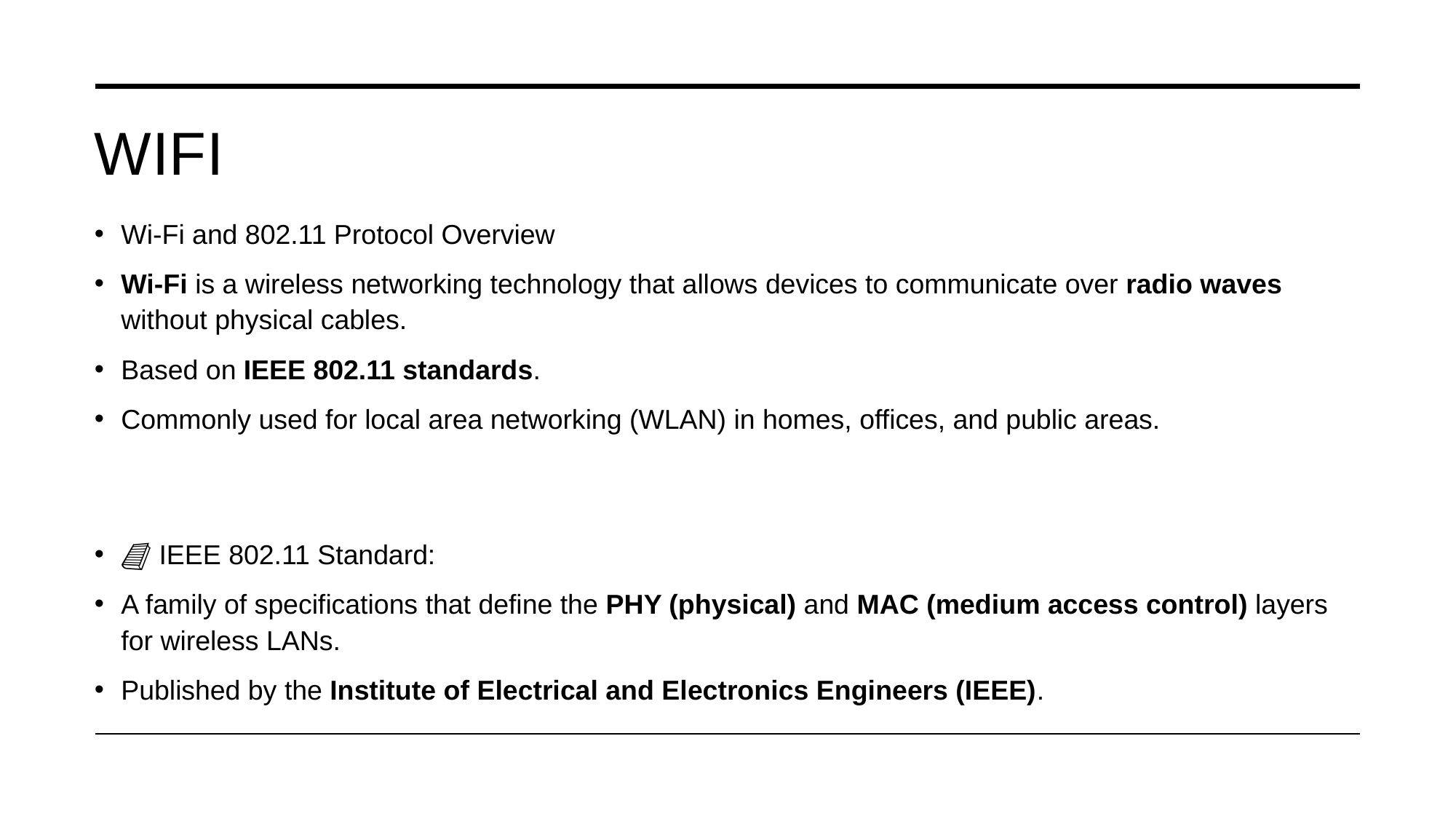

# WIFI
Wi-Fi and 802.11 Protocol Overview
Wi-Fi is a wireless networking technology that allows devices to communicate over radio waves without physical cables.
Based on IEEE 802.11 standards.
Commonly used for local area networking (WLAN) in homes, offices, and public areas.

📘 IEEE 802.11 Standard:
A family of specifications that define the PHY (physical) and MAC (medium access control) layers for wireless LANs.
Published by the Institute of Electrical and Electronics Engineers (IEEE).